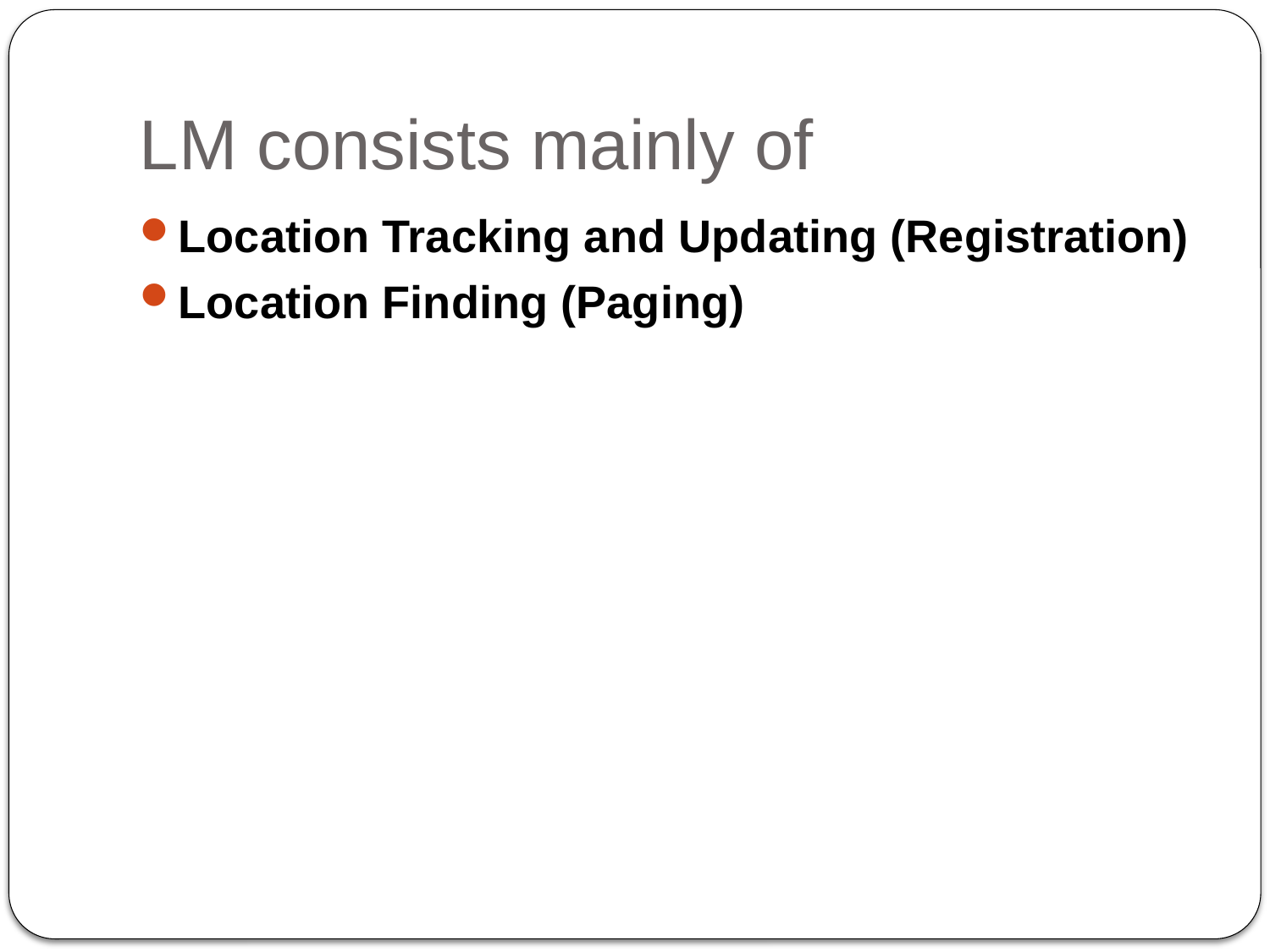

# LM consists mainly of
Location Tracking and Updating (Registration)
Location Finding (Paging)